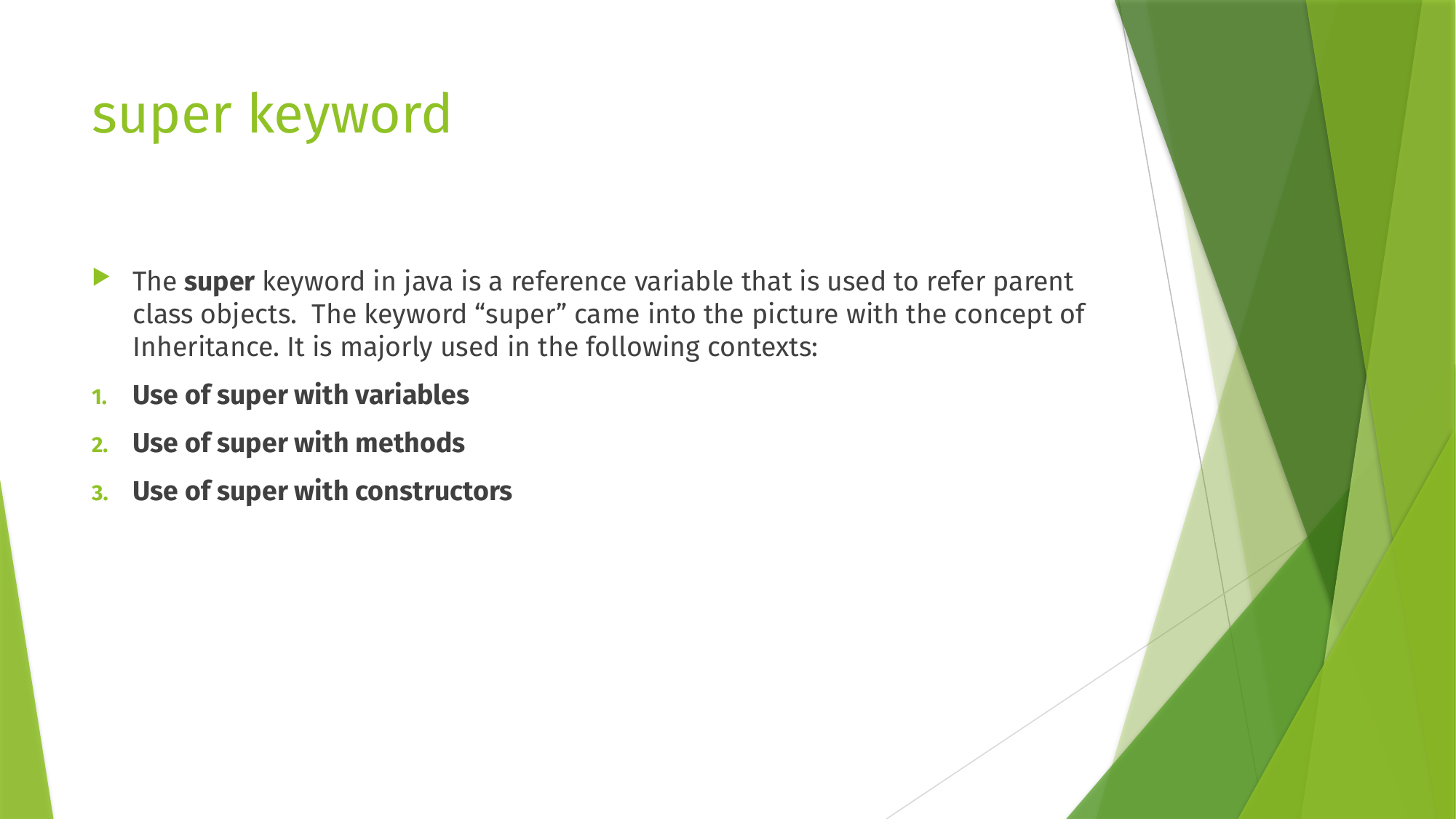

# super keyword
The super keyword in java is a reference variable that is used to refer parent class objects.  The keyword “super” came into the picture with the concept of Inheritance. It is majorly used in the following contexts:
Use of super with variables
Use of super with methods
Use of super with constructors